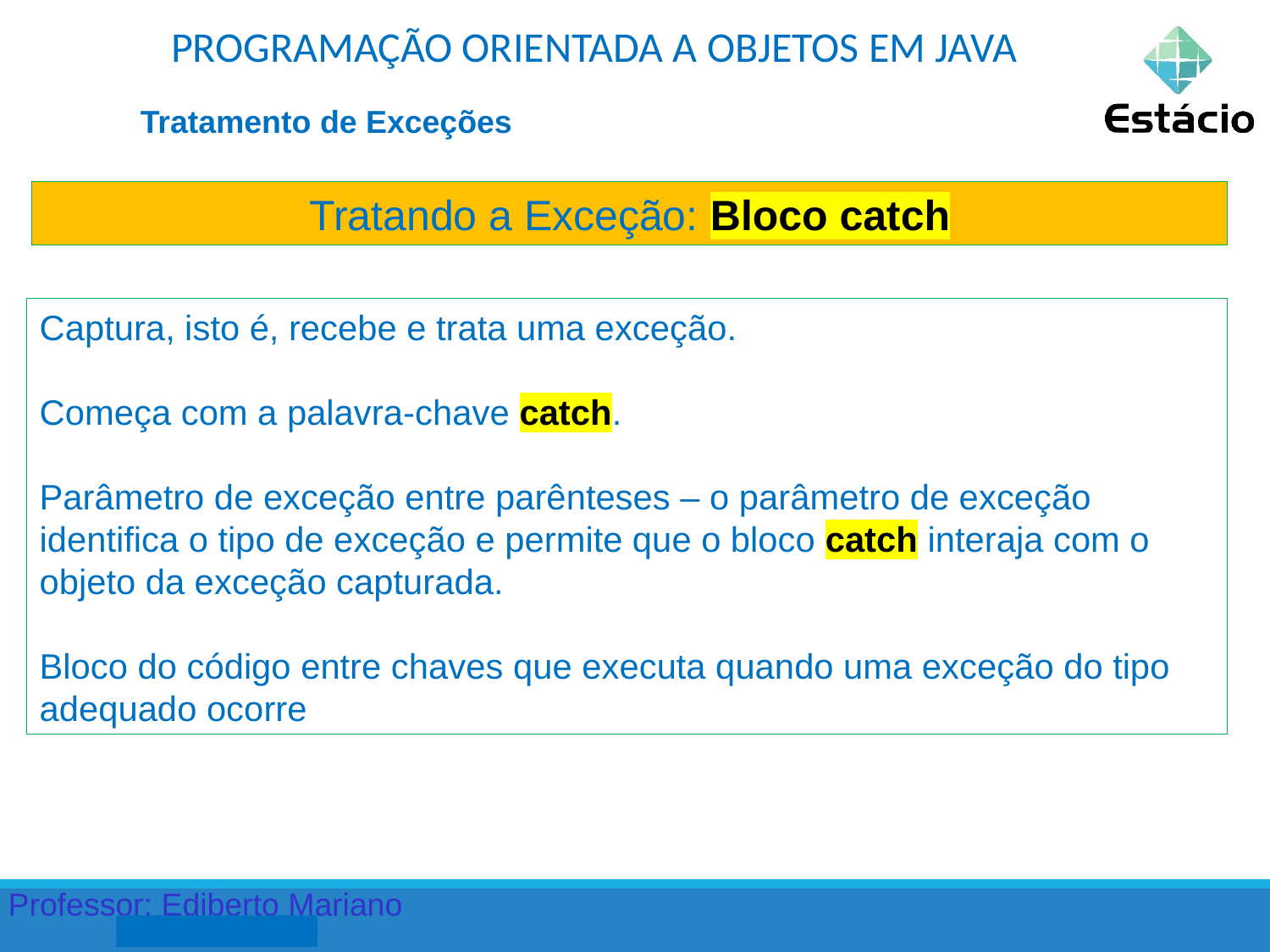

PROGRAMAÇÃO ORIENTADA A OBJETOS EM JAVA
Tratamento de Exceções
Tratando a Exceção: Bloco catch
Captura, isto é, recebe e trata uma exceção.

Começa com a palavra-chave catch.

Parâmetro de exceção entre parênteses – o parâmetro de exceção identifica o tipo de exceção e permite que o bloco catch interaja com o objeto da exceção capturada.

Bloco do código entre chaves que executa quando uma exceção do tipo adequado ocorre